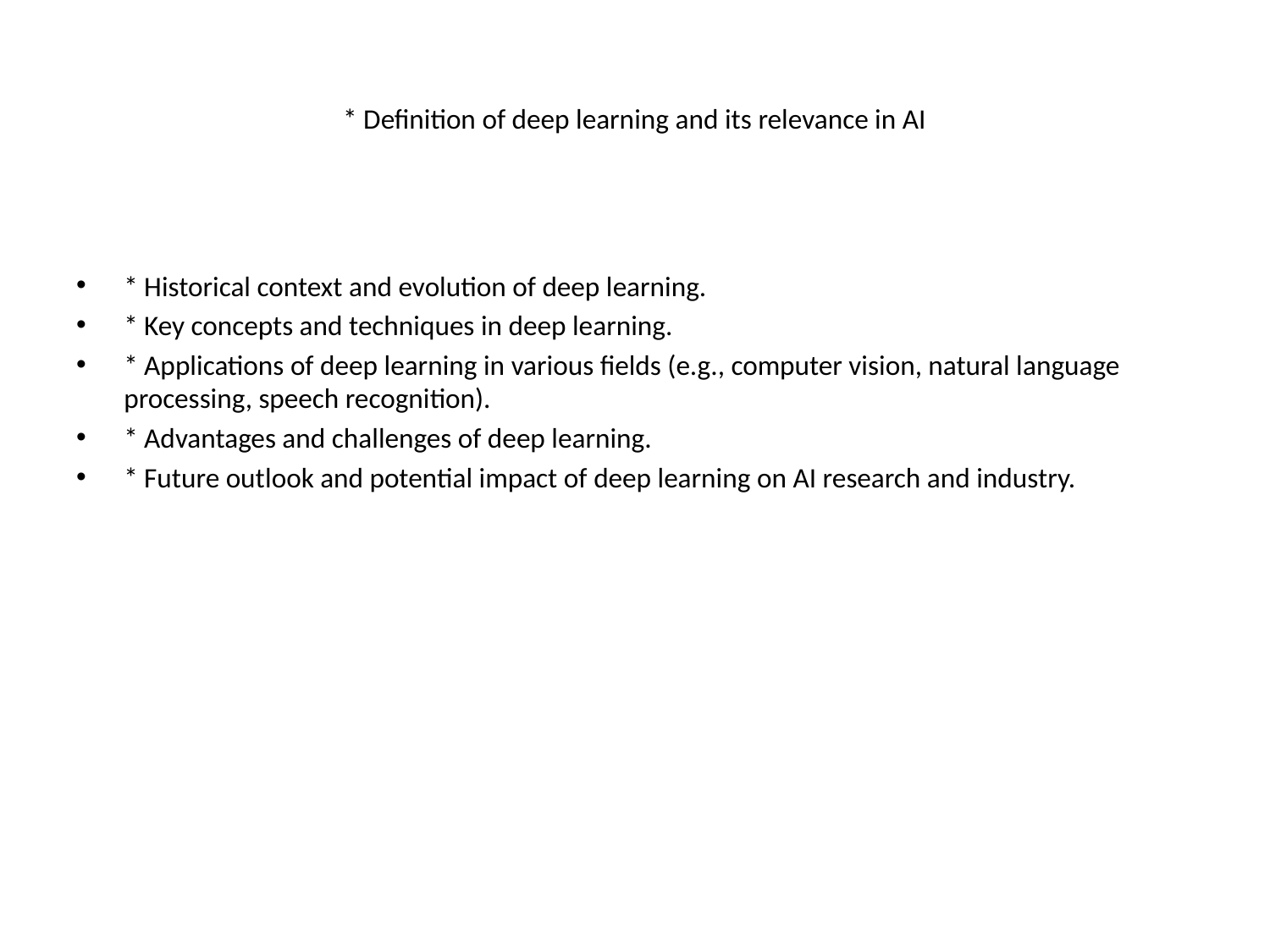

# * Definition of deep learning and its relevance in AI

* Historical context and evolution of deep learning.
* Key concepts and techniques in deep learning.
* Applications of deep learning in various fields (e.g., computer vision, natural language processing, speech recognition).
* Advantages and challenges of deep learning.
* Future outlook and potential impact of deep learning on AI research and industry.